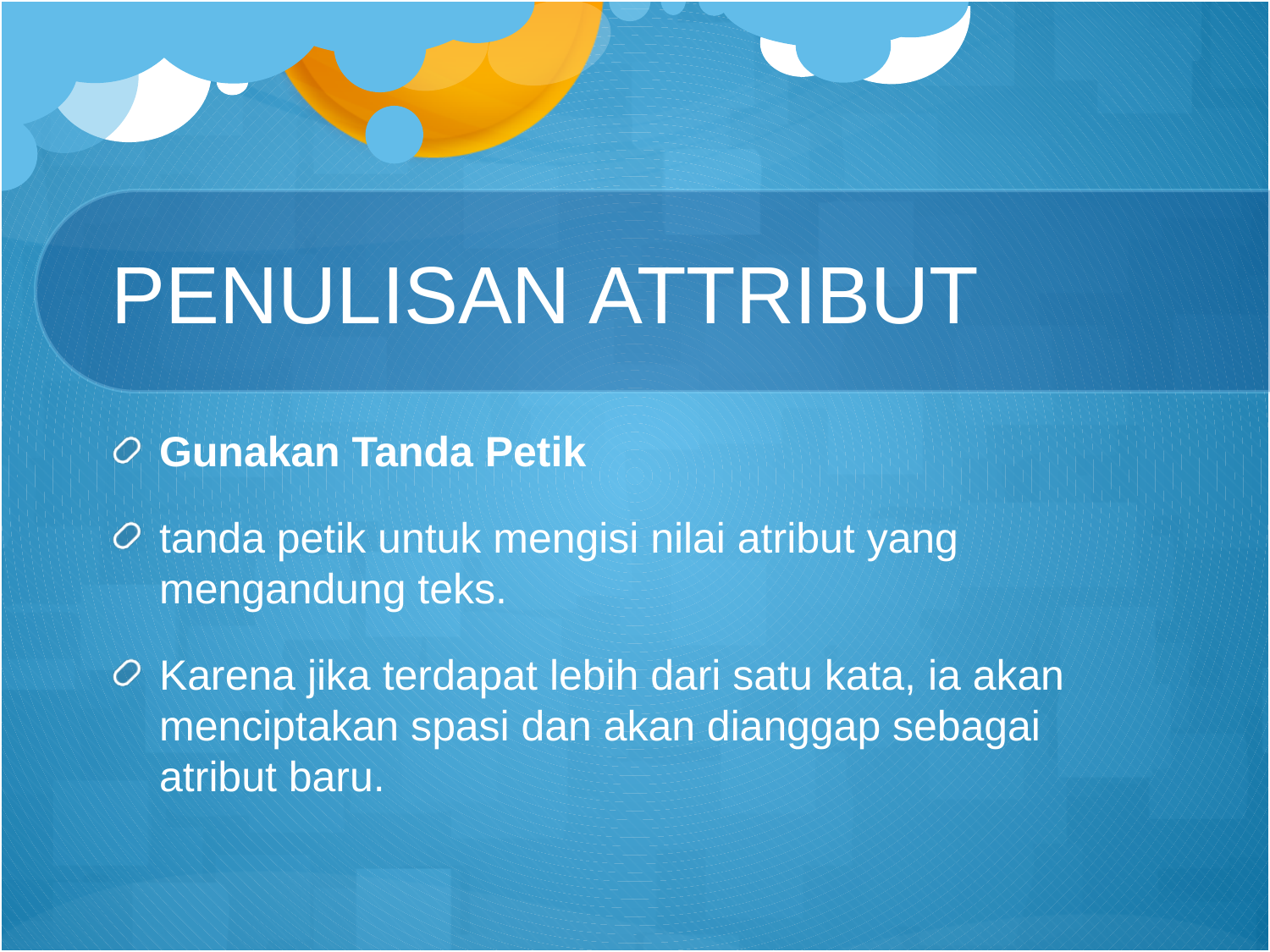

# PENULISAN ATTRIBUT
Gunakan Tanda Petik
tanda petik untuk mengisi nilai atribut yang mengandung teks.
Karena jika terdapat lebih dari satu kata, ia akan menciptakan spasi dan akan dianggap sebagai atribut baru.